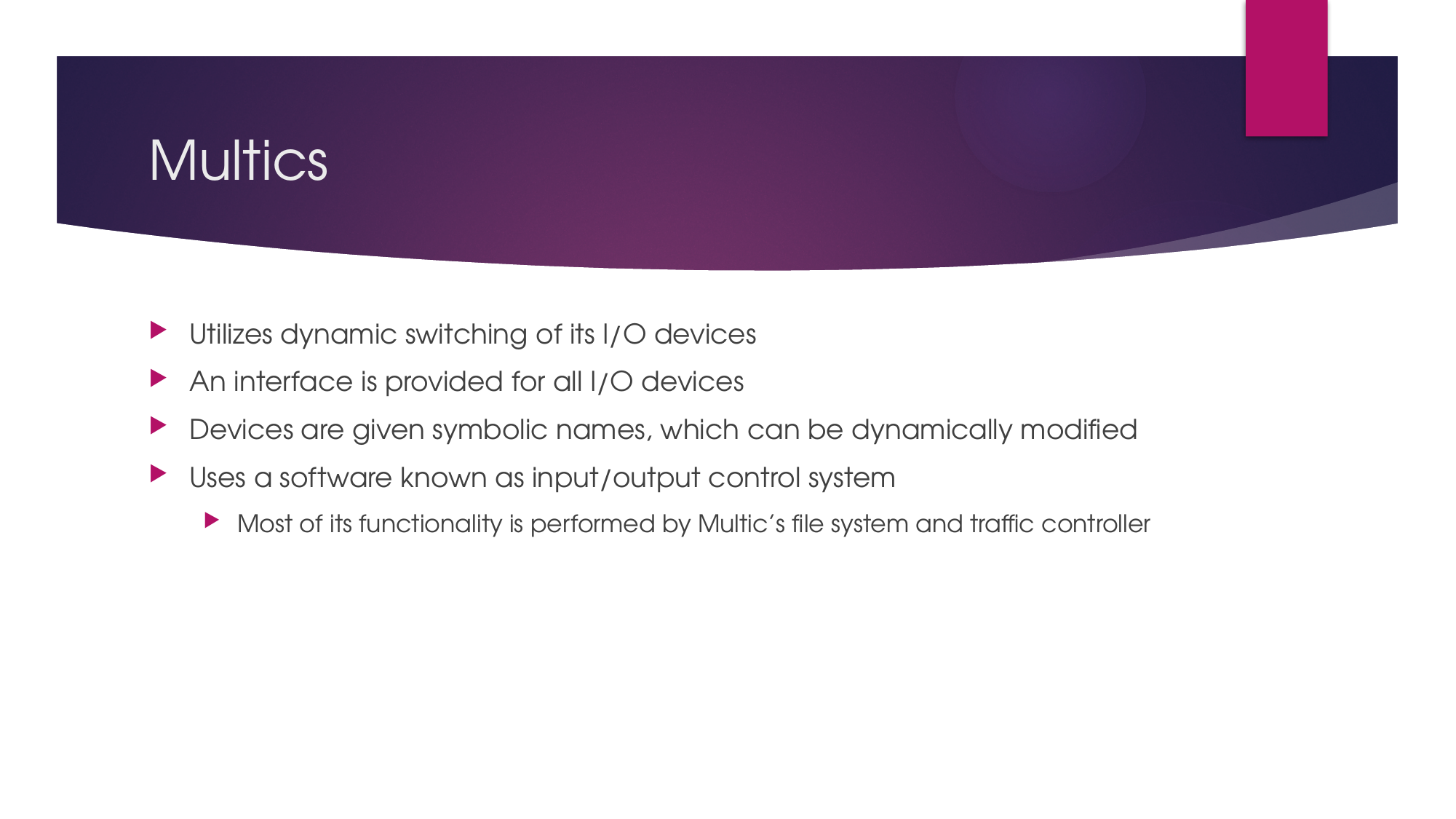

# Multics
Utilizes dynamic switching of its I/O devices
An interface is provided for all I/O devices
Devices are given symbolic names, which can be dynamically modified
Uses a software known as input/output control system
Most of its functionality is performed by Multic’s file system and traffic controller